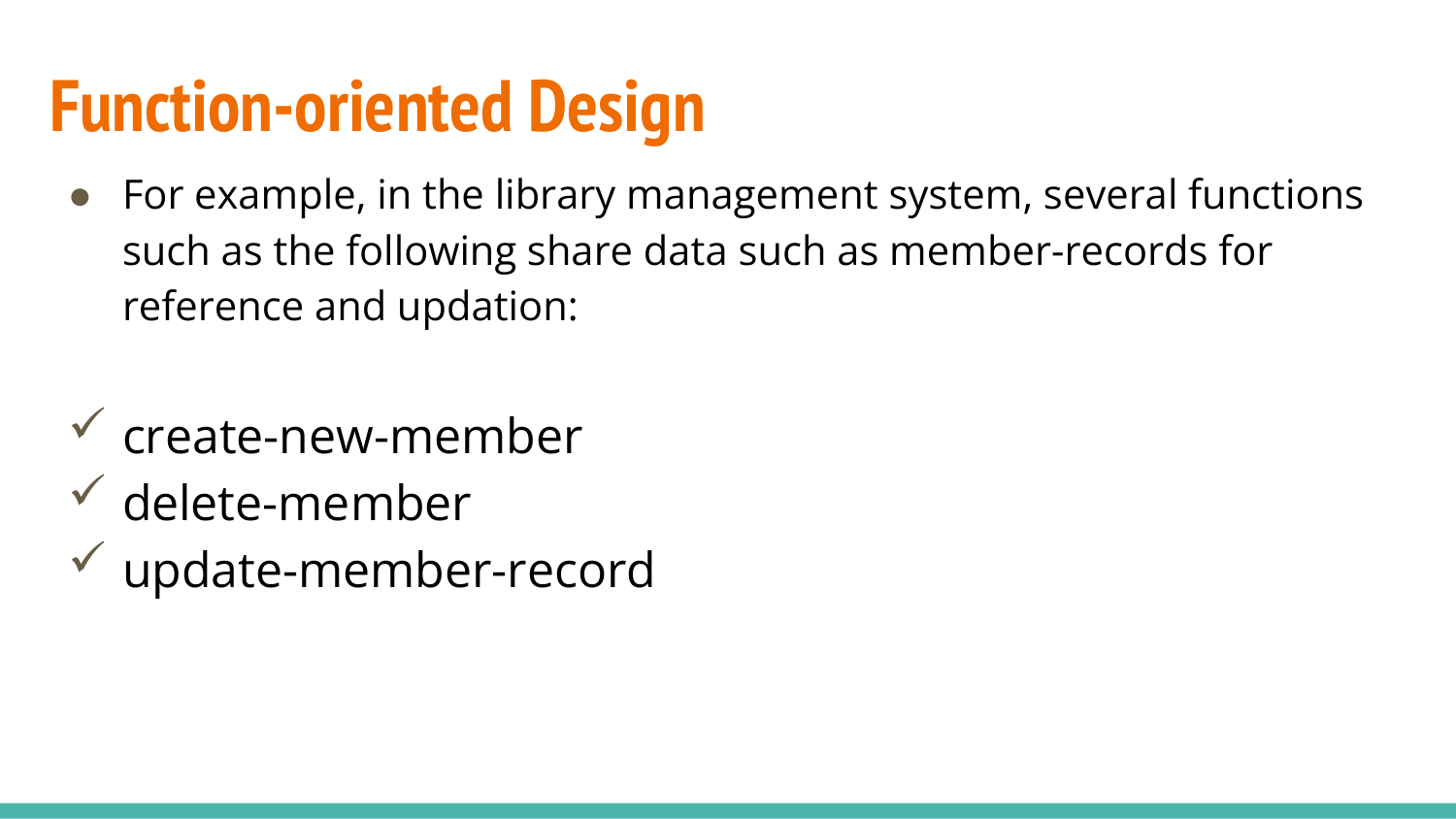

# Function-oriented Design
For example, in the library management system, several functions such as the following share data such as member-records for reference and updation:

create-new-member
delete-member
update-member-record